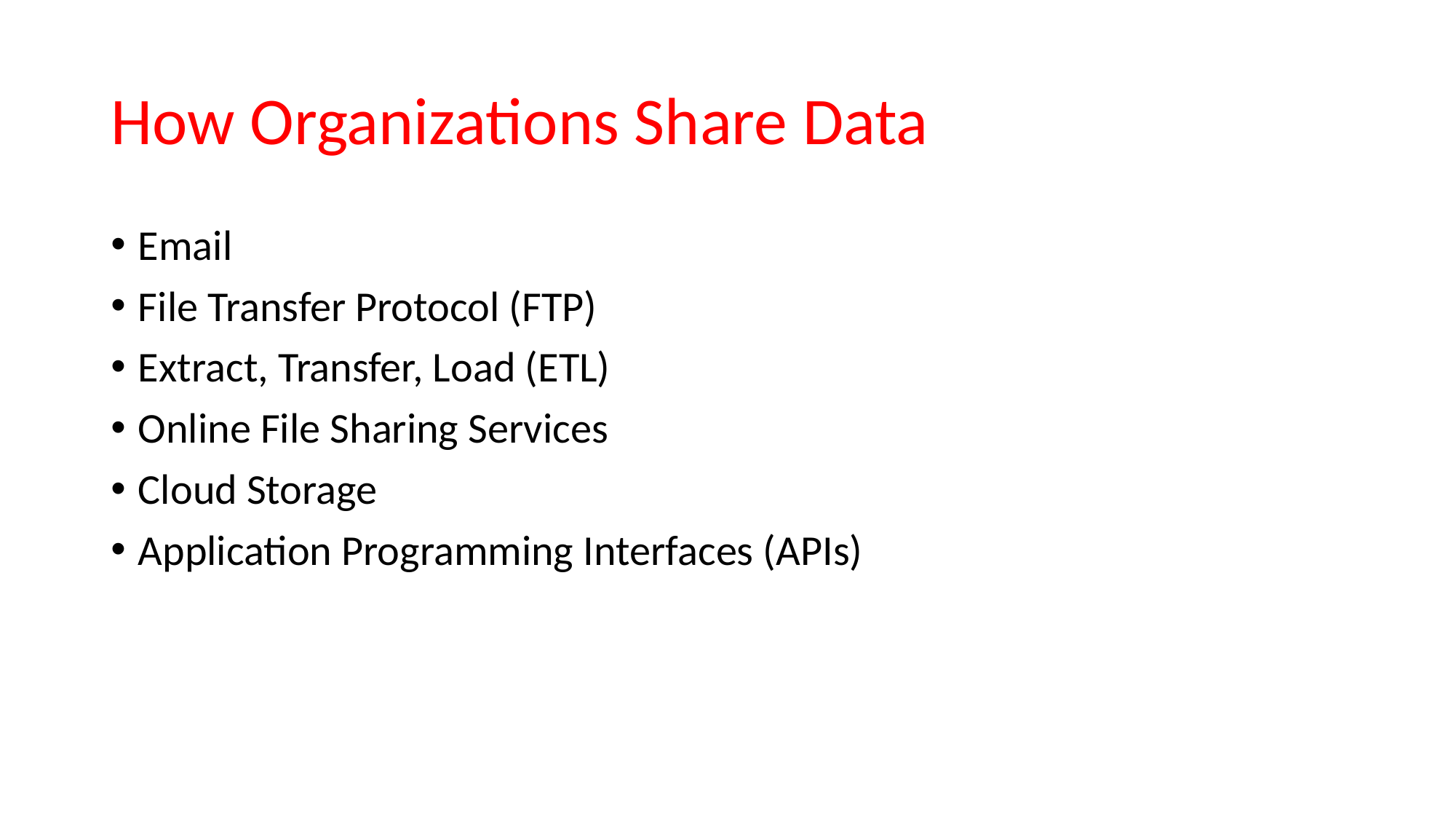

# How Organizations Share Data
Email
File Transfer Protocol (FTP)
Extract, Transfer, Load (ETL)
Online File Sharing Services
Cloud Storage
Application Programming Interfaces (APIs)